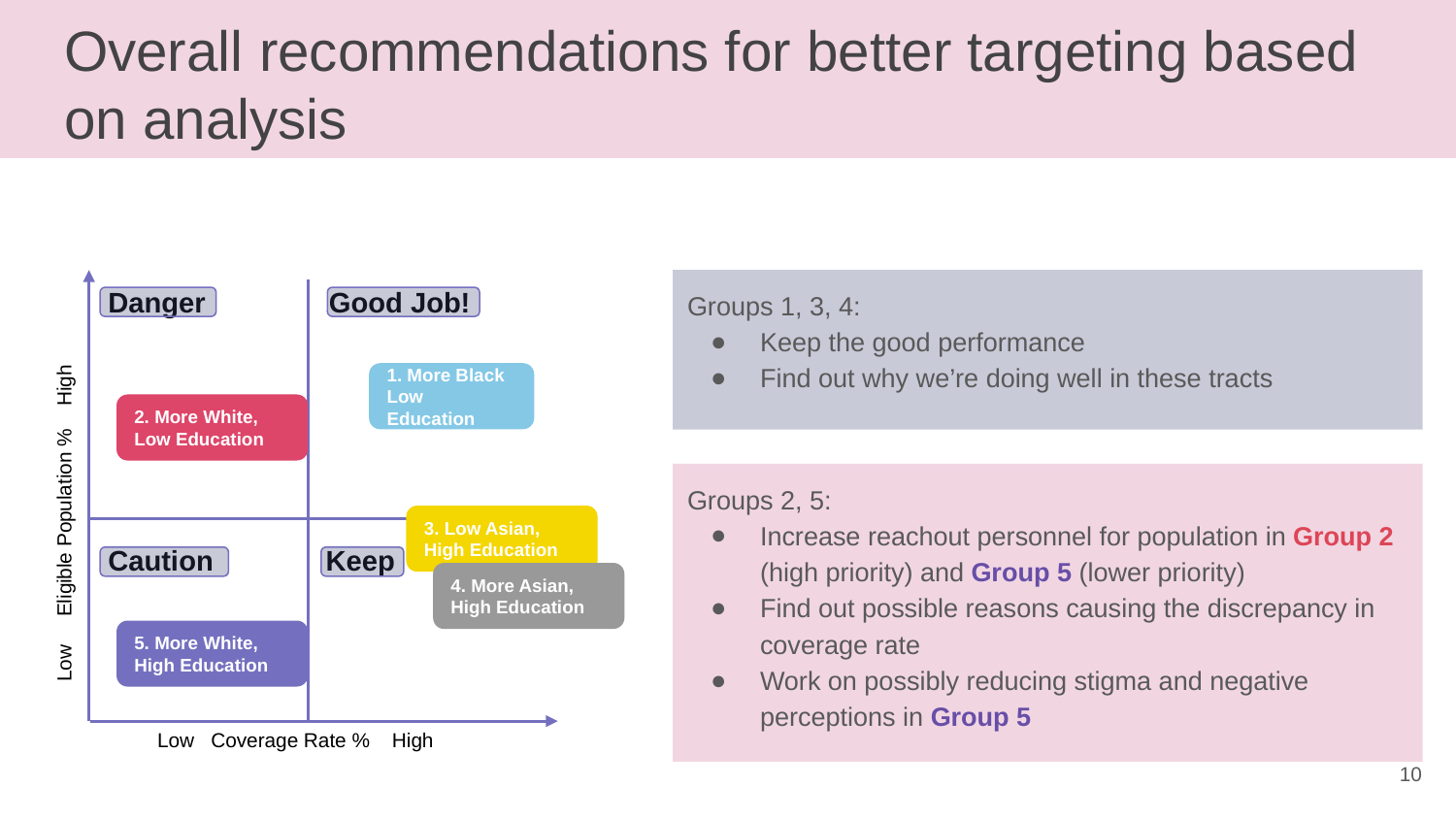

# Overall recommendations for better targeting based on analysis
Danger
Good Job!
Groups 1, 3, 4:
Keep the good performance
Find out why we’re doing well in these tracts

1. More Black
Low Education
2. More White, Low Education

Low     Eligible Population %    High
Groups 2, 5:
Increase reachout personnel for population in Group 2 (high priority) and Group 5 (lower priority)
Find out possible reasons causing the discrepancy in coverage rate
Work on possibly reducing stigma and negative perceptions in Group 5

3. Low Asian, High Education
Keep
Caution

4. More Asian, High Education
5. More White, High Education
Low   Coverage Rate %    High

10